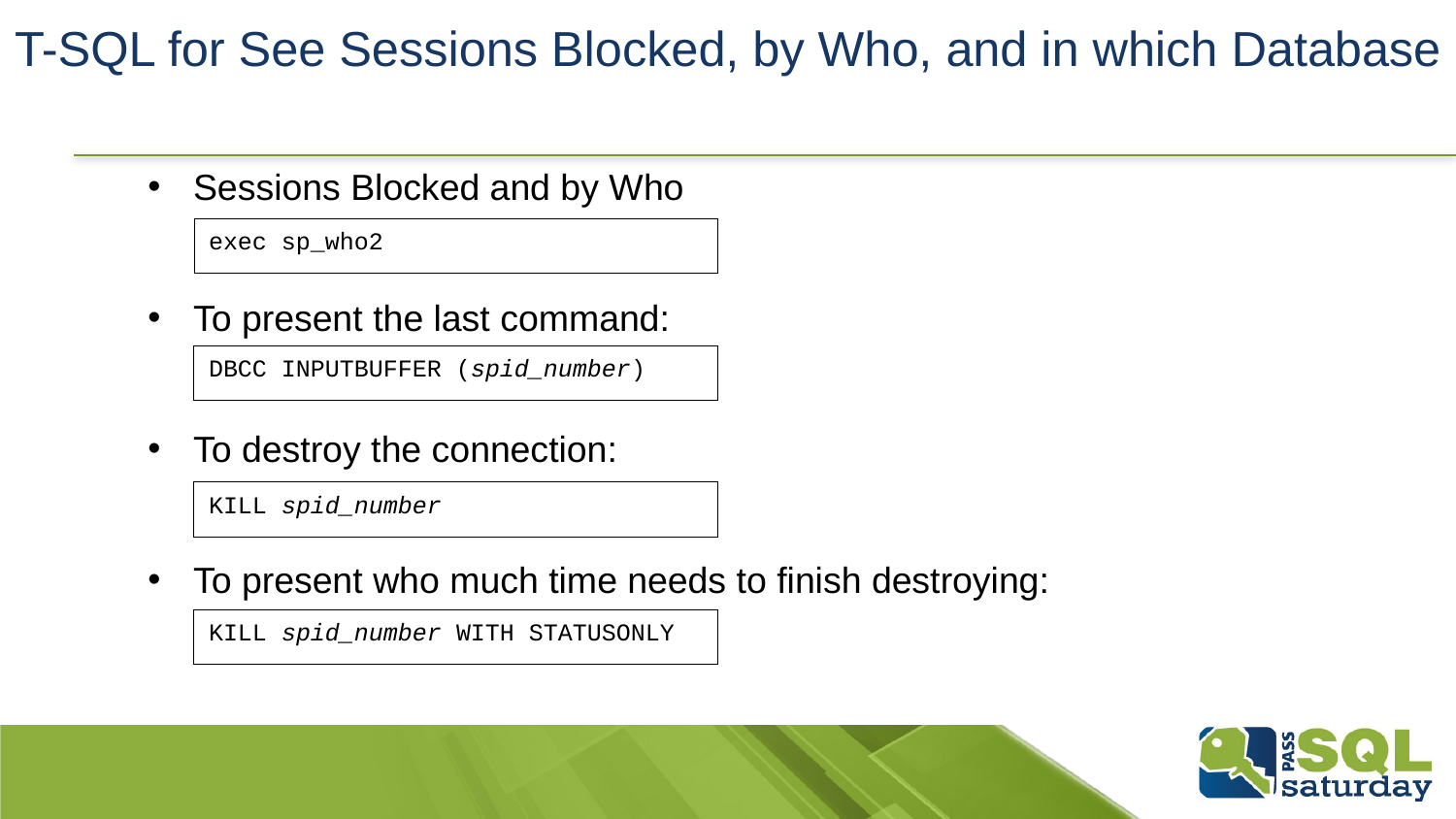

# T-SQL for See Sessions Blocked, by Who, and in which Database
Sessions Blocked and by Who

To present the last command:

To destroy the connection:

To present who much time needs to finish destroying:

exec sp_who2
DBCC INPUTBUFFER (spid_number)
KILL spid_number
KILL spid_number WITH STATUSONLY